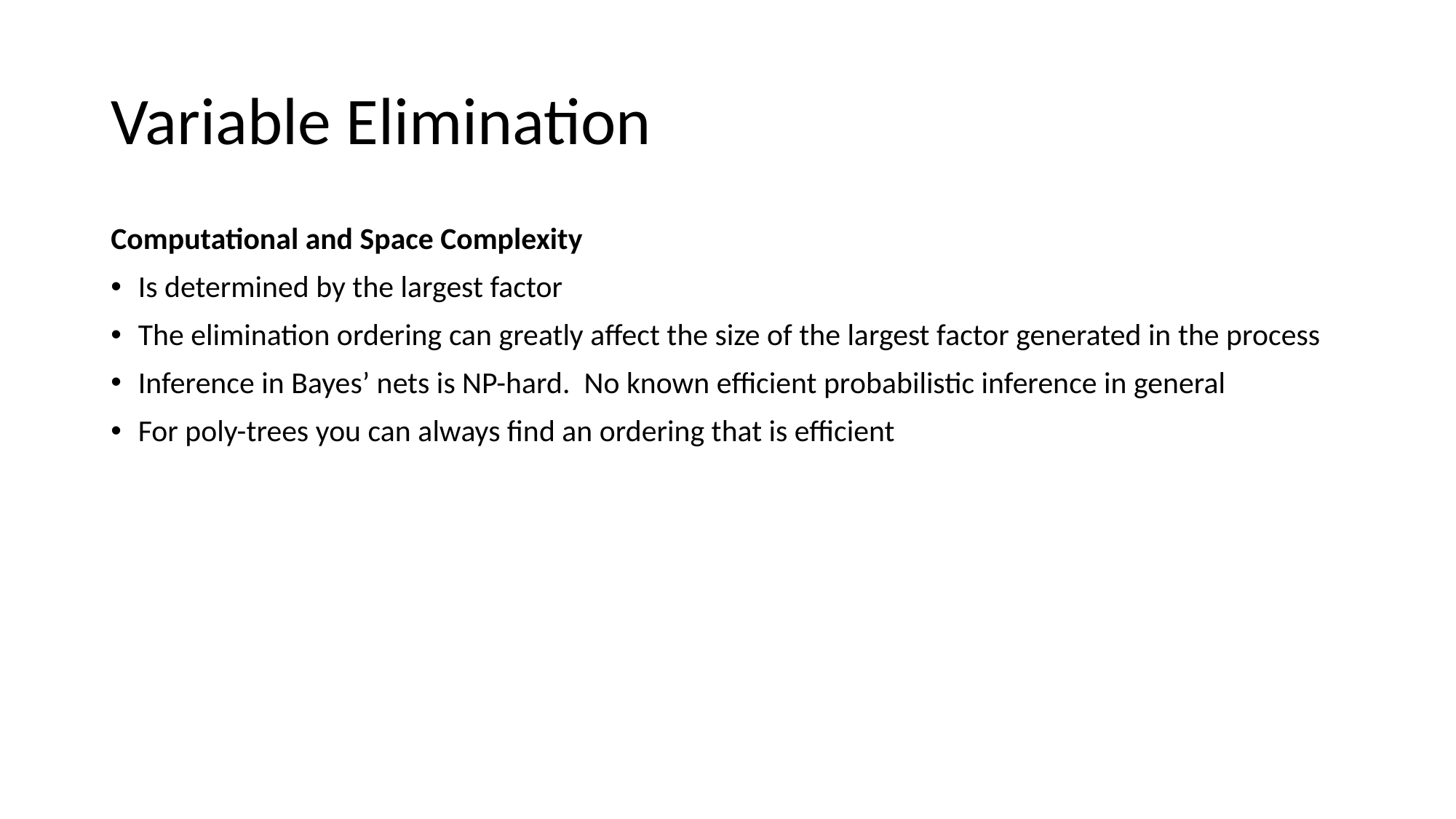

# Variable Elimination
Computational and Space Complexity
Is determined by the largest factor
The elimination ordering can greatly affect the size of the largest factor generated in the process
Inference in Bayes’ nets is NP-hard.  No known efficient probabilistic inference in general
For poly-trees you can always find an ordering that is efficient